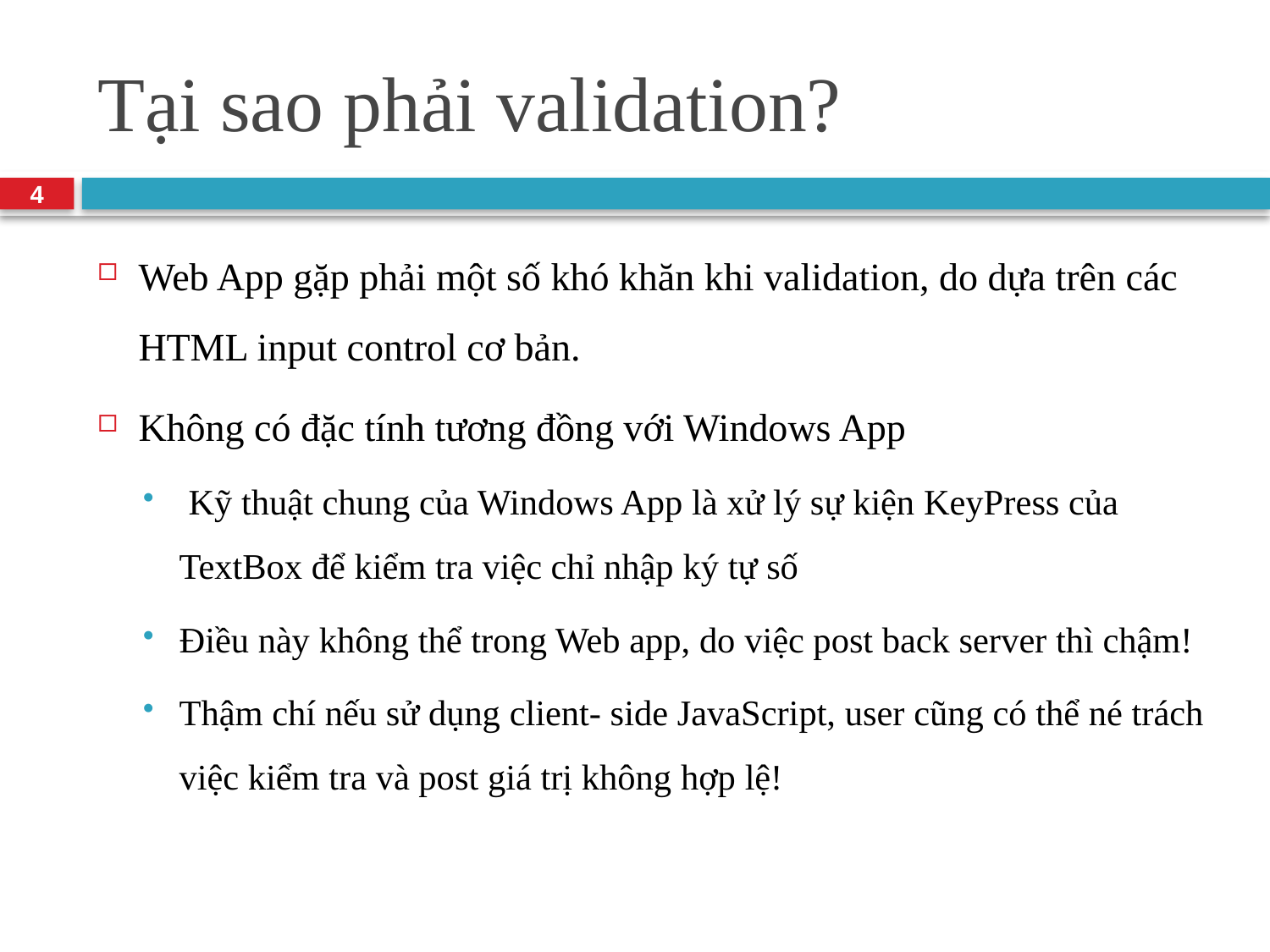

# Tại sao phải validation?
4
Web App gặp phải một số khó khăn khi validation, do dựa trên các HTML input control cơ bản.
Không có đặc tính tương đồng với Windows App
 Kỹ thuật chung của Windows App là xử lý sự kiện KeyPress của TextBox để kiểm tra việc chỉ nhập ký tự số
Điều này không thể trong Web app, do việc post back server thì chậm!
Thậm chí nếu sử dụng client- side JavaScript, user cũng có thể né trách việc kiểm tra và post giá trị không hợp lệ!